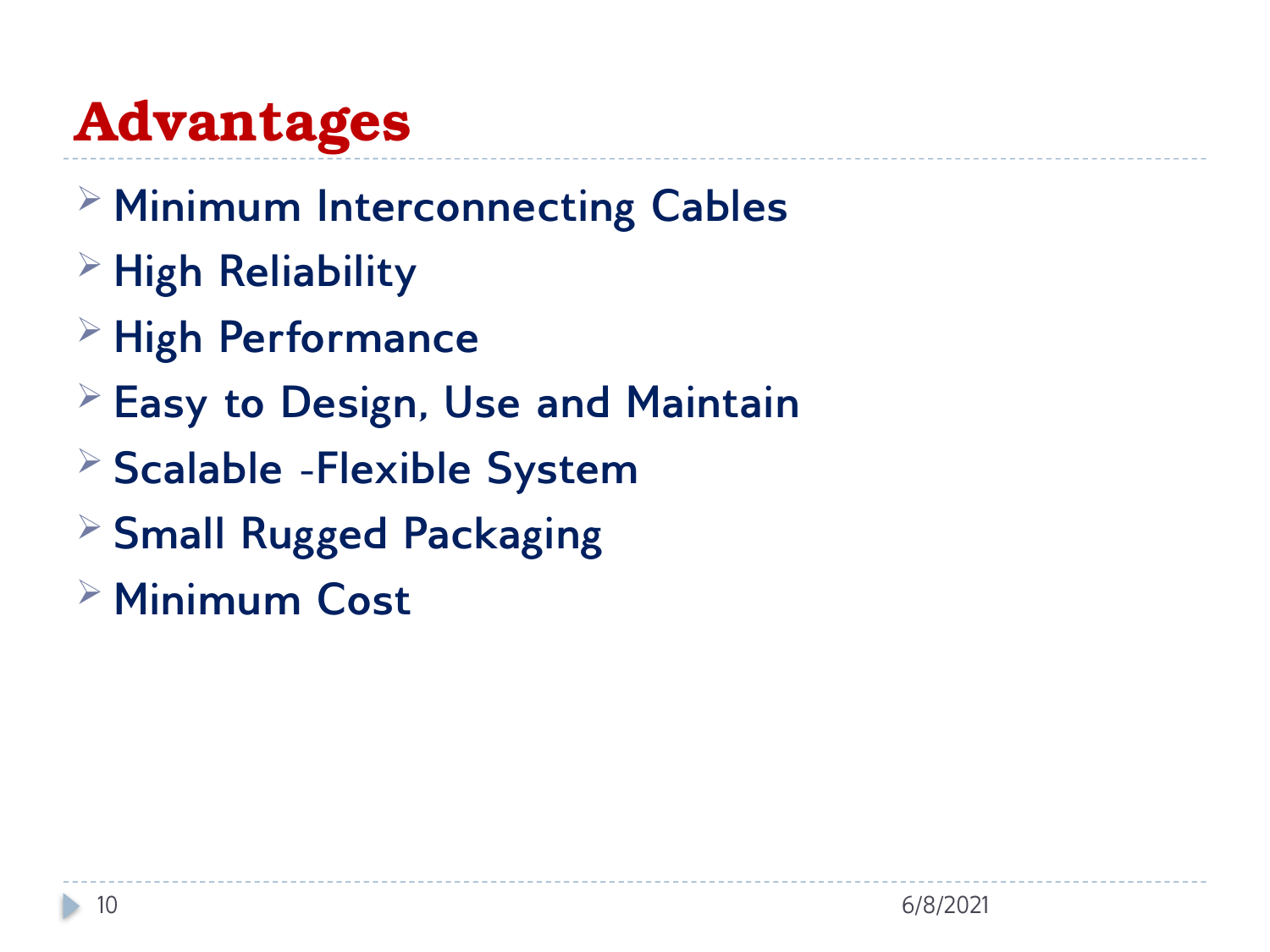

# Advantages
Minimum Interconnecting Cables
High Reliability
High Performance
Easy to Design, Use and Maintain
Scalable -Flexible System
Small Rugged Packaging
Minimum Cost

10
6/8/2021